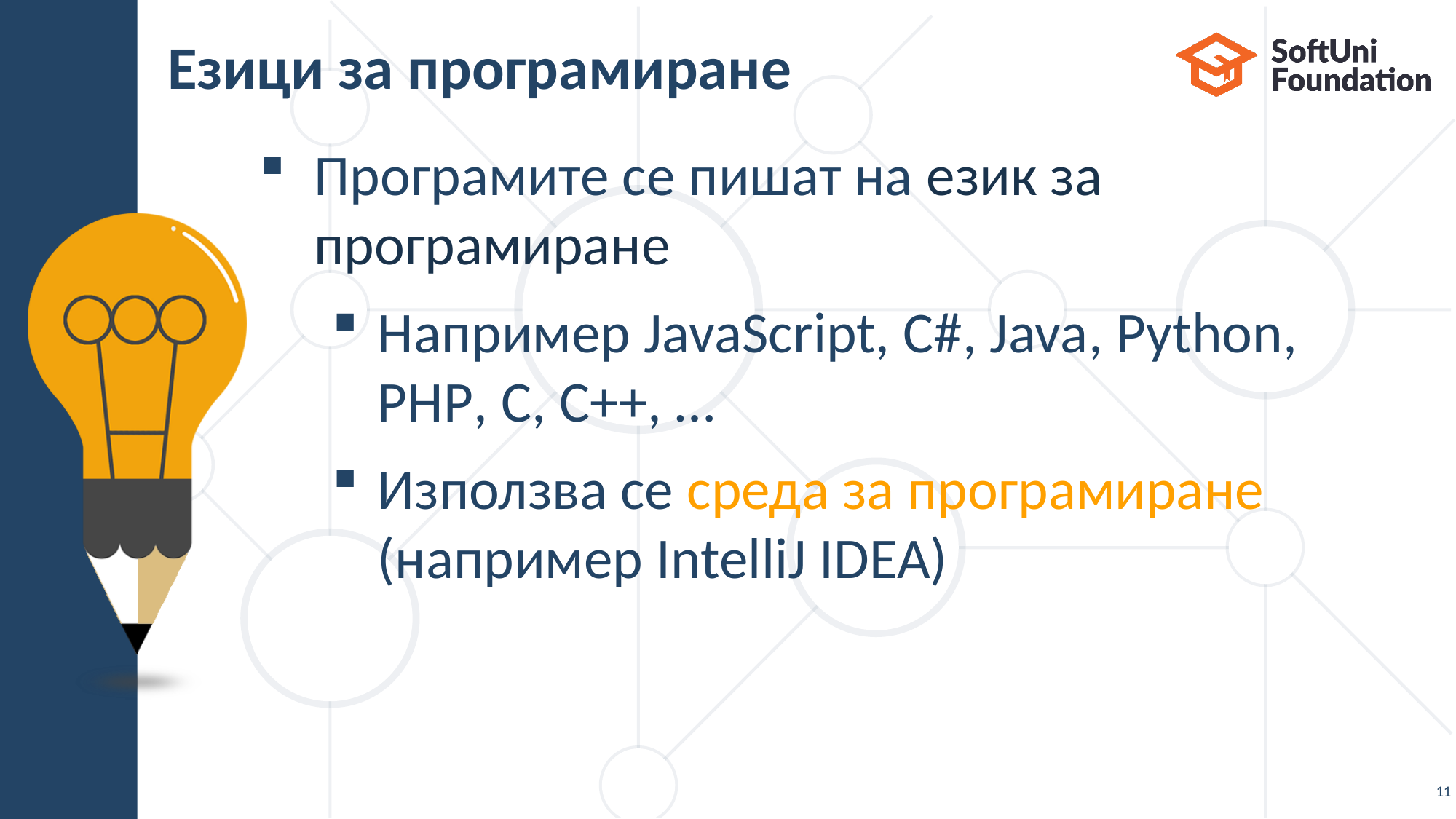

# Езици за програмиране
Програмите се пишат на език за
програмиране
Например JavaScript, C#, Java, Python, PHP, C, C++, …
Използва се среда за програмиране
(например IntelliJ IDEA)
11